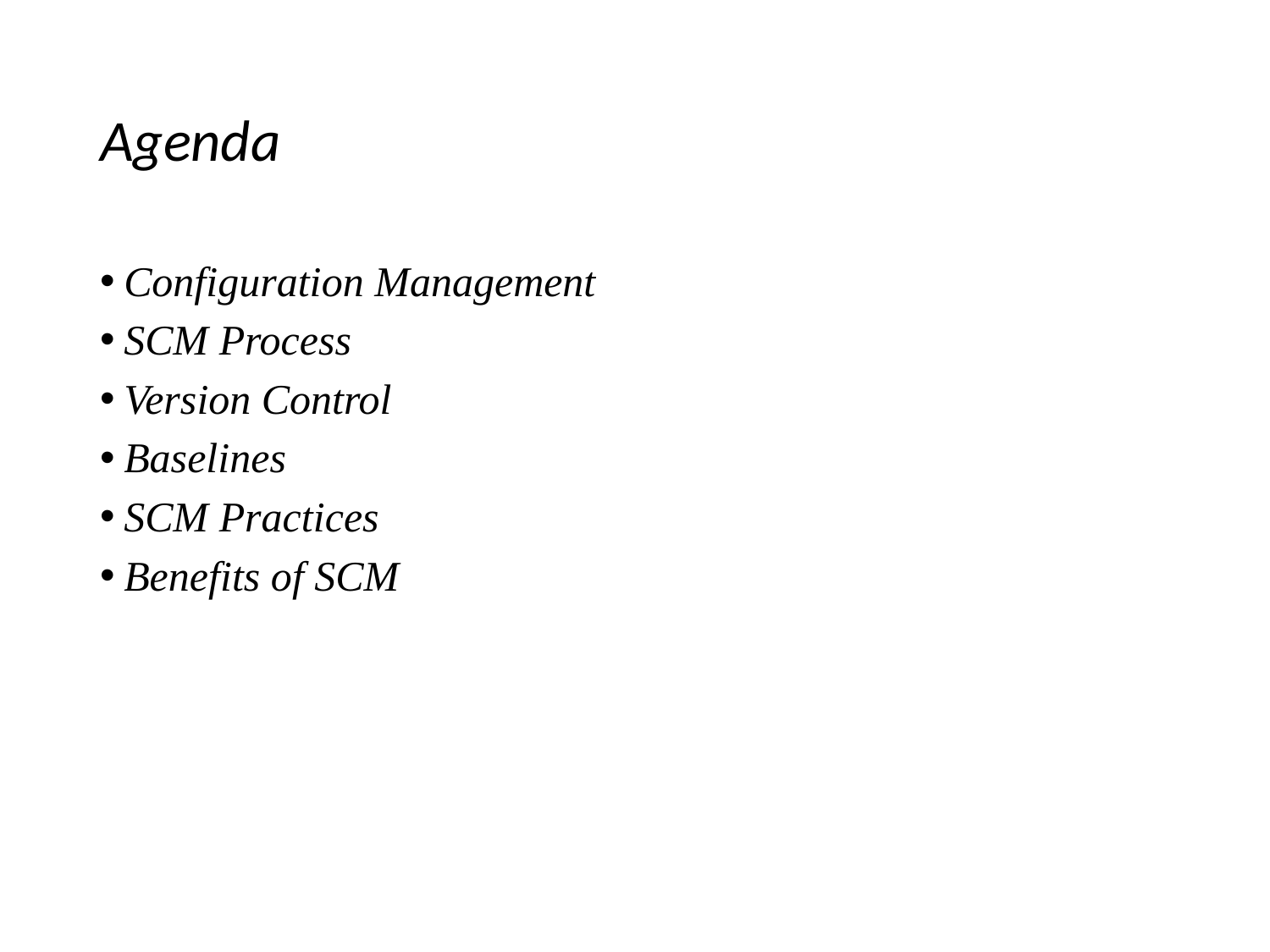

# Agenda
Configuration Management
SCM Process
Version Control
Baselines
SCM Practices
Benefits of SCM